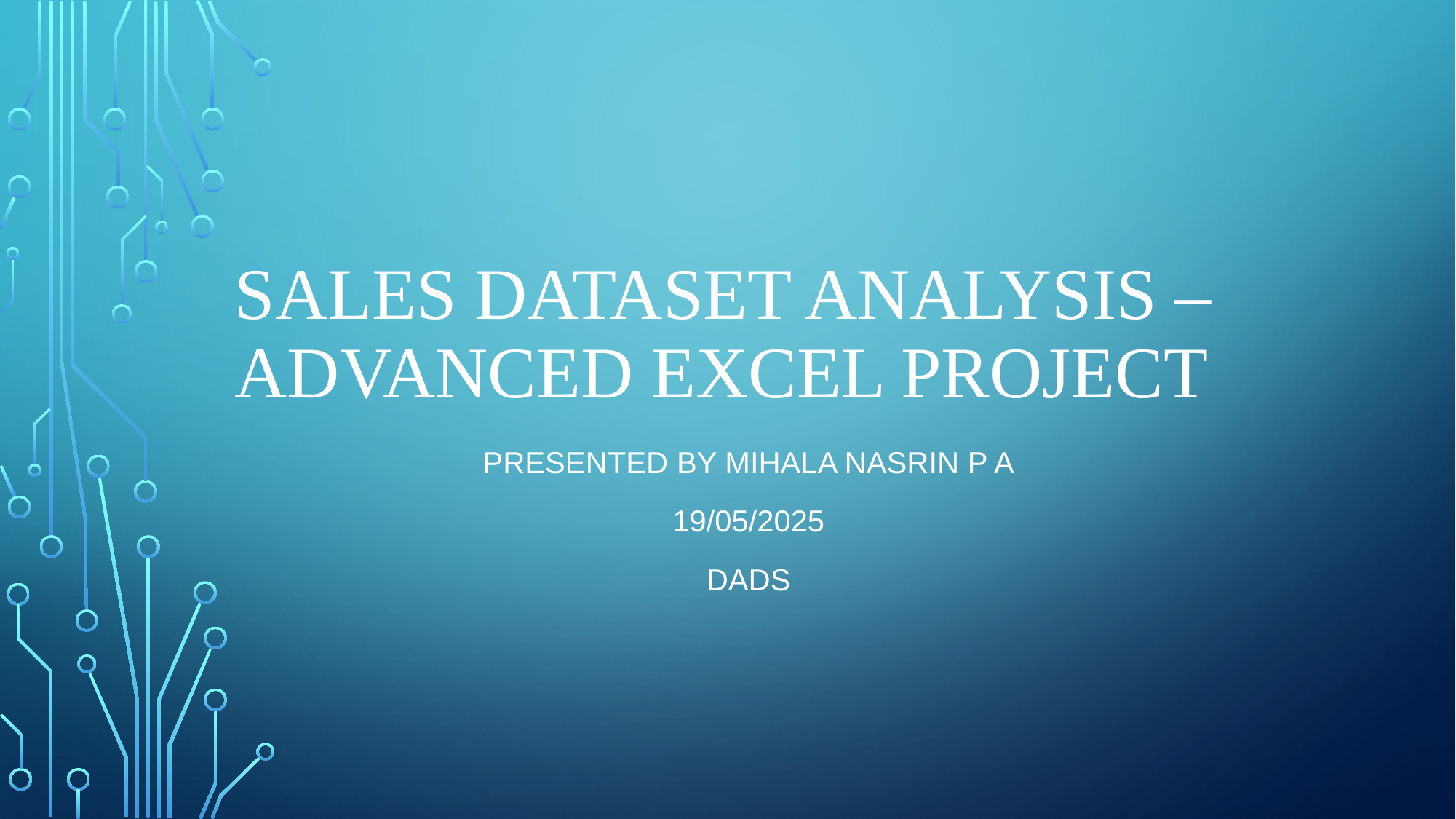

# Sales Dataset Analysis – Advanced Excel Project
Presented by Mihala Nasrin P A
19/05/2025
DADS